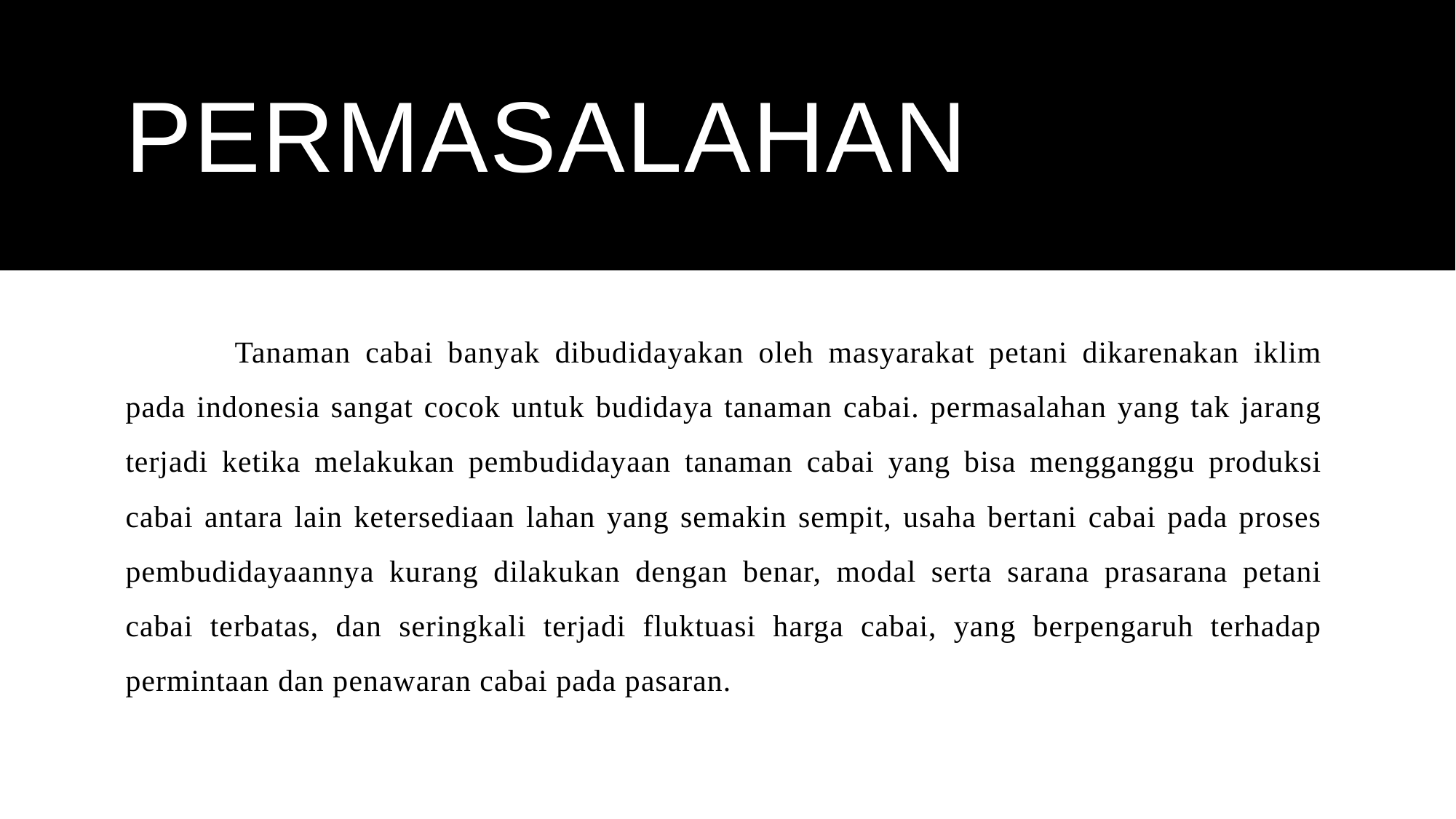

# PERMASALAHAN
	Tanaman cabai banyak dibudidayakan oleh masyarakat petani dikarenakan iklim pada indonesia sangat cocok untuk budidaya tanaman cabai. permasalahan yang tak jarang terjadi ketika melakukan pembudidayaan tanaman cabai yang bisa mengganggu produksi cabai antara lain ketersediaan lahan yang semakin sempit, usaha bertani cabai pada proses pembudidayaannya kurang dilakukan dengan benar, modal serta sarana prasarana petani cabai terbatas, dan seringkali terjadi fluktuasi harga cabai, yang berpengaruh terhadap permintaan dan penawaran cabai pada pasaran.